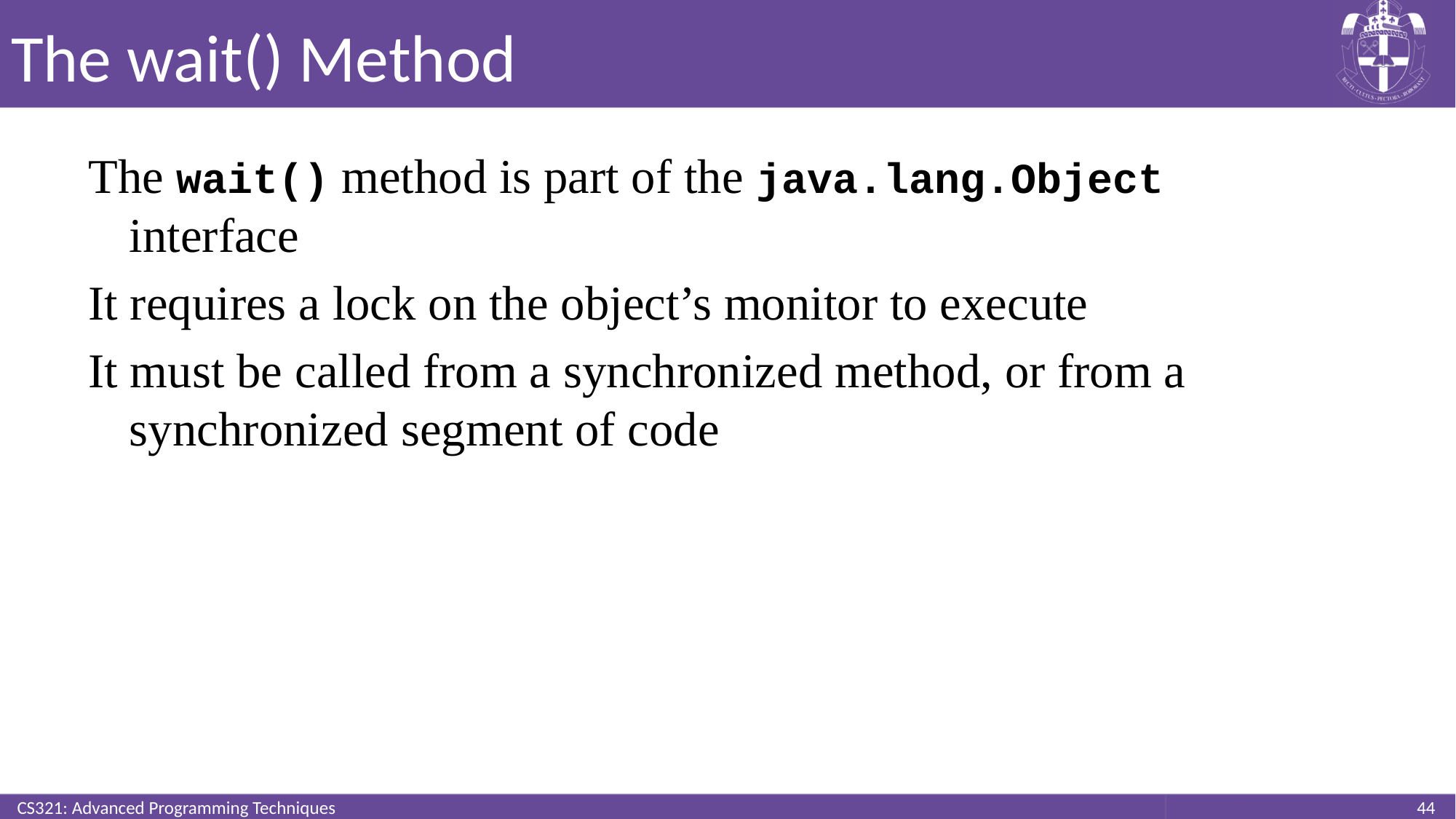

# The wait() Method
The wait() method is part of the java.lang.Object interface
It requires a lock on the object’s monitor to execute
It must be called from a synchronized method, or from a synchronized segment of code

CS321: Advanced Programming Techniques
44